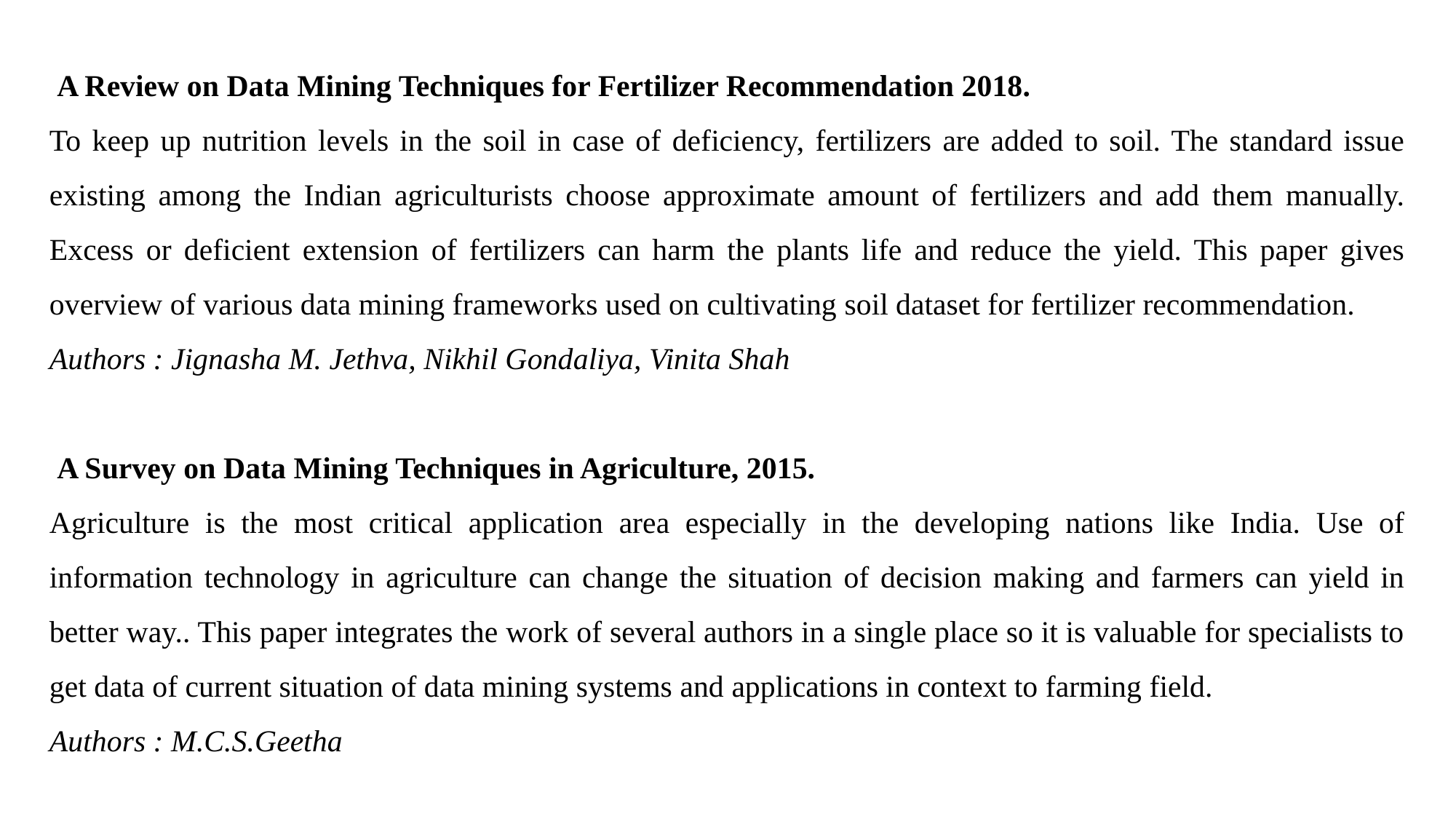

A Review on Data Mining Techniques for Fertilizer Recommendation 2018.
To keep up nutrition levels in the soil in case of deficiency, fertilizers are added to soil. The standard issue existing among the Indian agriculturists choose approximate amount of fertilizers and add them manually. Excess or deficient extension of fertilizers can harm the plants life and reduce the yield. This paper gives overview of various data mining frameworks used on cultivating soil dataset for fertilizer recommendation.
Authors : Jignasha M. Jethva, Nikhil Gondaliya, Vinita Shah

 A Survey on Data Mining Techniques in Agriculture, 2015.
Agriculture is the most critical application area especially in the developing nations like India. Use of information technology in agriculture can change the situation of decision making and farmers can yield in better way.. This paper integrates the work of several authors in a single place so it is valuable for specialists to get data of current situation of data mining systems and applications in context to farming field.
Authors : M.C.S.Geetha